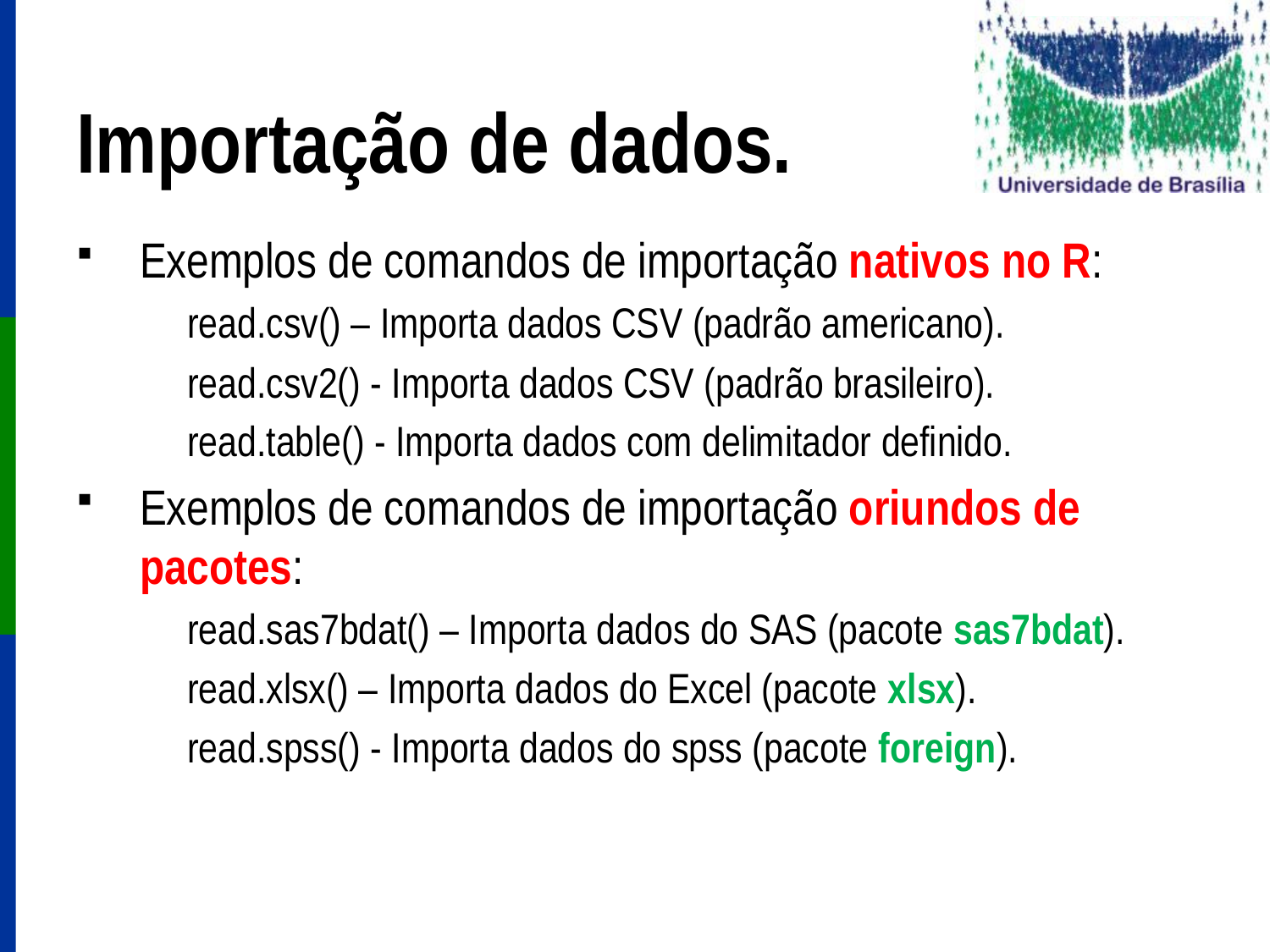

# Importação de dados.
Exemplos de comandos de importação nativos no R:
read.csv() – Importa dados CSV (padrão americano).
read.csv2() - Importa dados CSV (padrão brasileiro).
read.table() - Importa dados com delimitador definido.
Exemplos de comandos de importação oriundos de pacotes:
read.sas7bdat() – Importa dados do SAS (pacote sas7bdat).
read.xlsx() – Importa dados do Excel (pacote xlsx).
read.spss() - Importa dados do spss (pacote foreign).